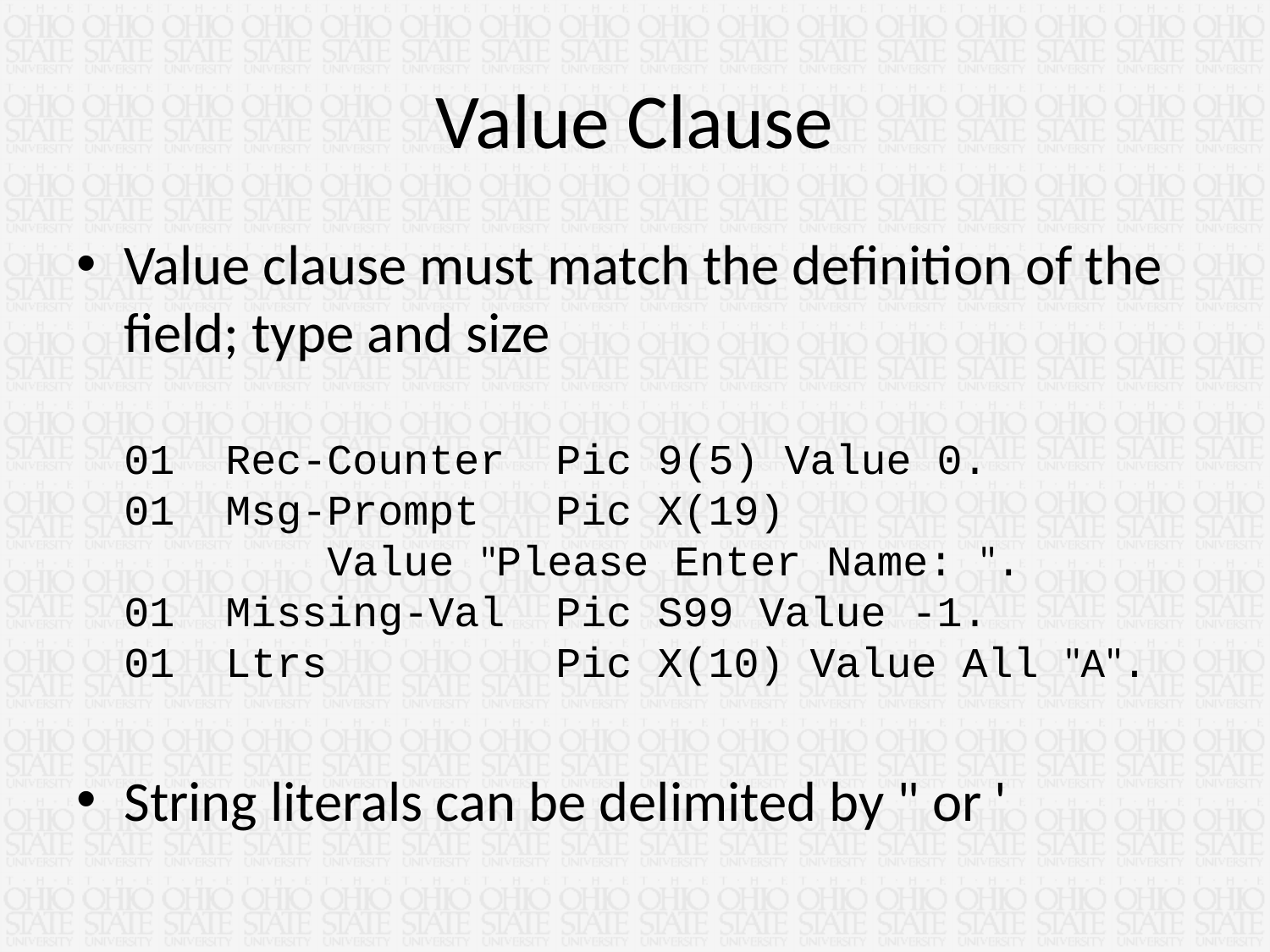

# Value Clause
Value clause must match the definition of the field; type and size
01  Rec-Counter  Pic 9(5) Value 0.
01  Msg-Prompt   Pic X(19)
        Value "Please Enter Name: ".
01  Missing-Val  Pic S99 Value -1.
01  Ltrs         Pic X(10) Value All "A".
String literals can be delimited by " or '